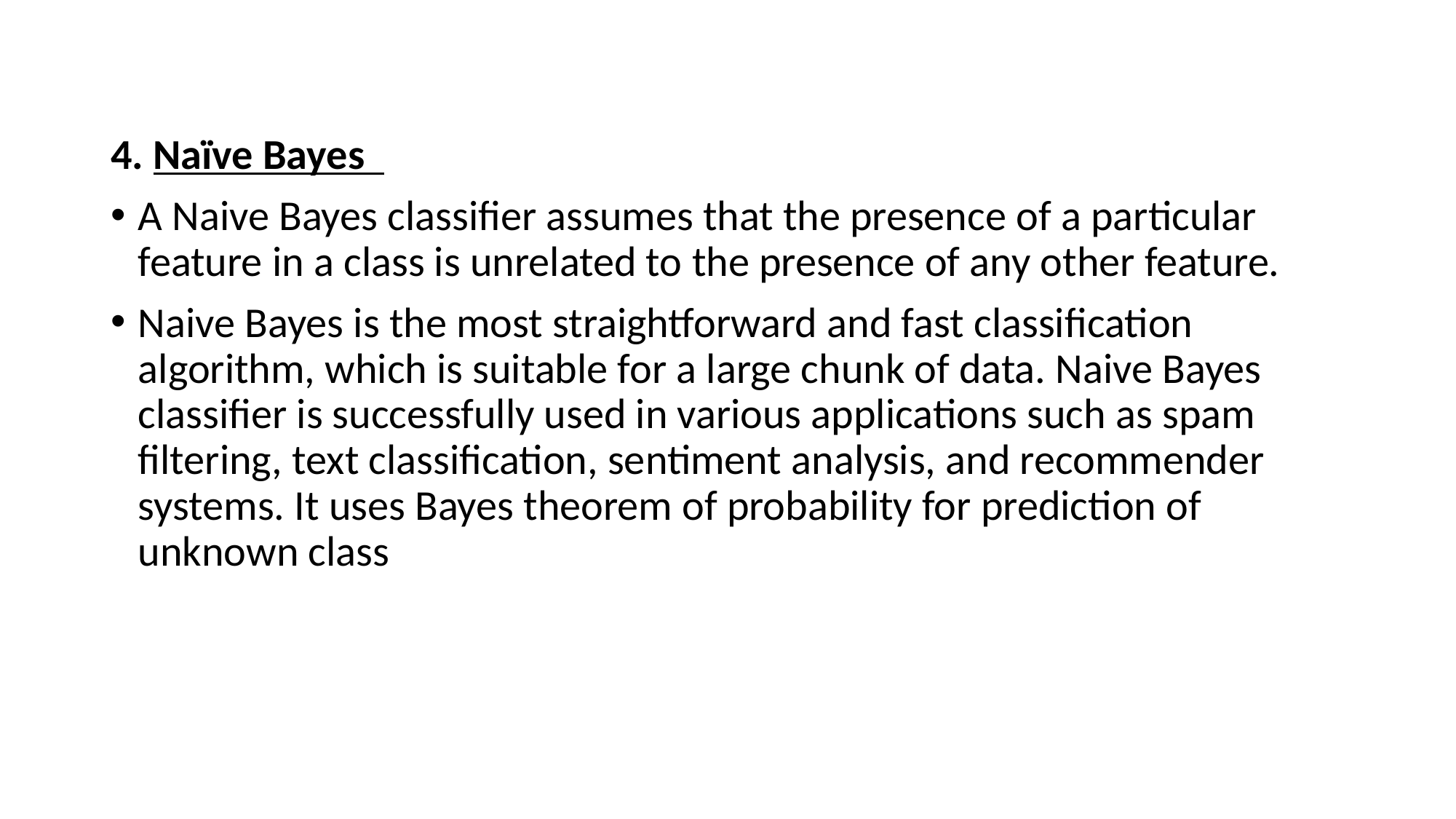

4. Naïve Bayes
A Naive Bayes classifier assumes that the presence of a particular feature in a class is unrelated to the presence of any other feature.
Naive Bayes is the most straightforward and fast classification algorithm, which is suitable for a large chunk of data. Naive Bayes classifier is successfully used in various applications such as spam filtering, text classification, sentiment analysis, and recommender systems. It uses Bayes theorem of probability for prediction of unknown class